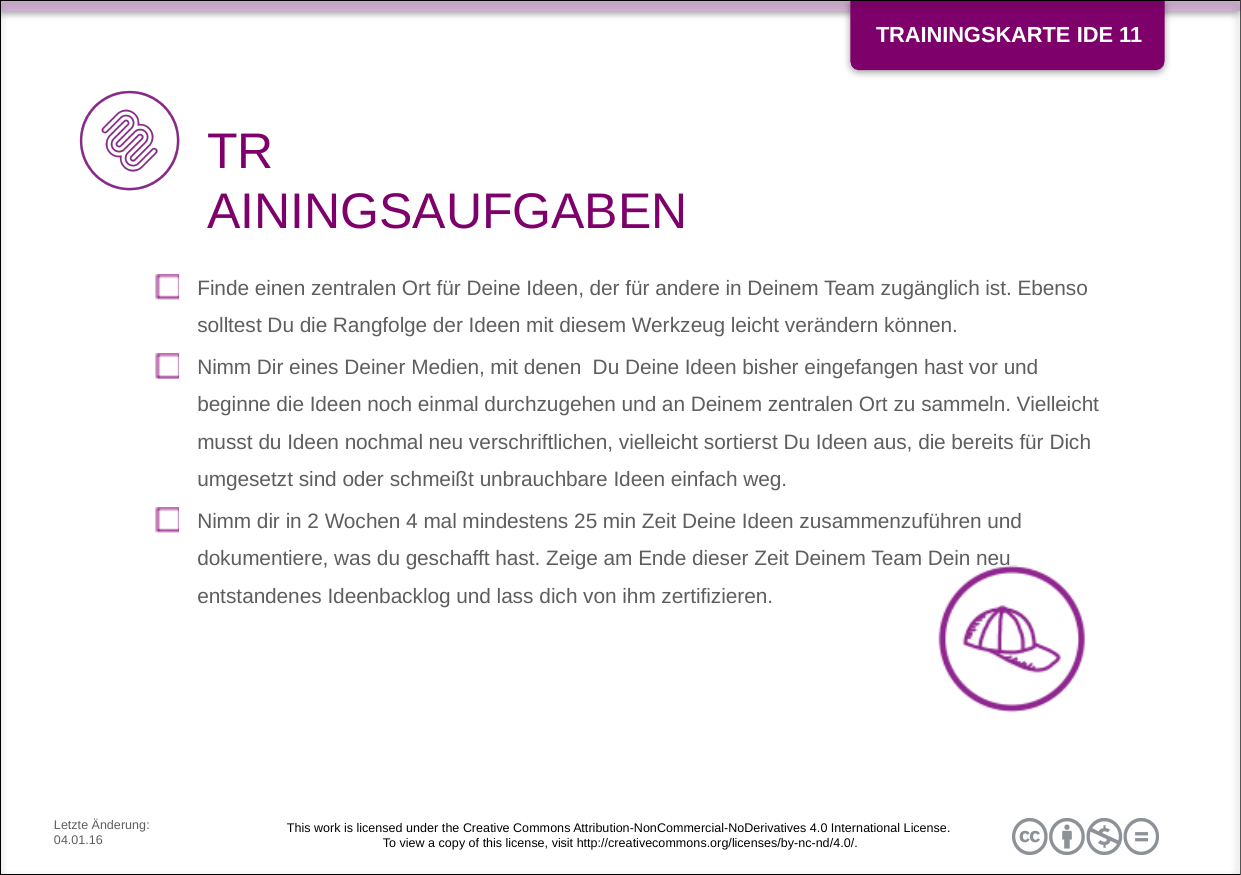

Finde einen zentralen Ort für Deine Ideen, der für andere in Deinem Team zugänglich ist. Ebenso solltest Du die Rangfolge der Ideen mit diesem Werkzeug leicht verändern können.
Nimm Dir eines Deiner Medien, mit denen  Du Deine Ideen bisher eingefangen hast vor und beginne die Ideen noch einmal durchzugehen und an Deinem zentralen Ort zu sammeln. Vielleicht musst du Ideen nochmal neu verschriftlichen, vielleicht sortierst Du Ideen aus, die bereits für Dich umgesetzt sind oder schmeißt unbrauchbare Ideen einfach weg.
Nimm dir in 2 Wochen 4 mal mindestens 25 min Zeit Deine Ideen zusammenzuführen und dokumentiere, was du geschafft hast. Zeige am Ende dieser Zeit Deinem Team Dein neu entstandenes Ideenbacklog und lass dich von ihm zertifizieren.